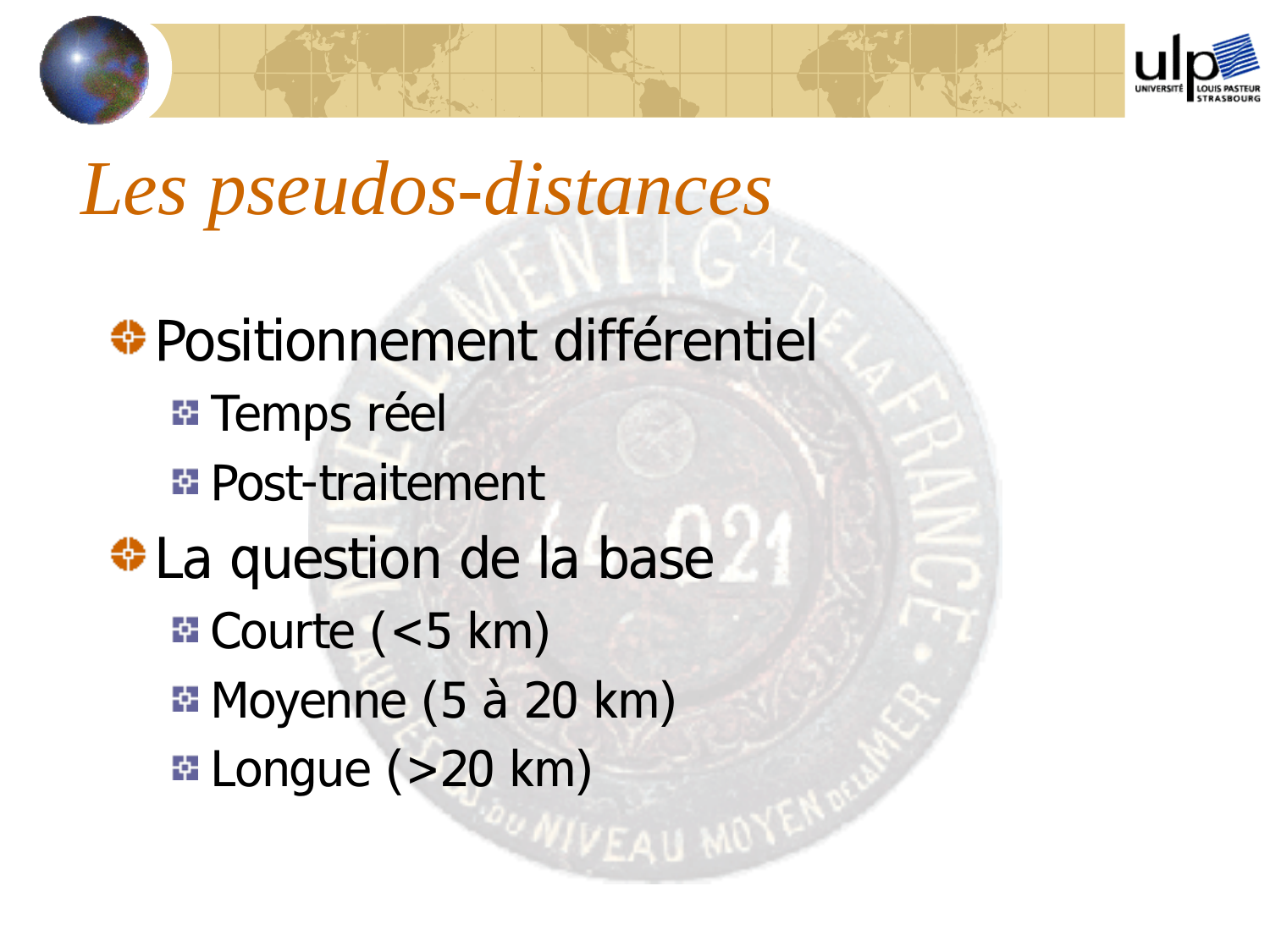

# Les pseudos-distances
Positionnement différentiel
Temps réel
Post-traitement
La question de la base
Courte (<5 km)
Moyenne (5 à 20 km)
Longue (>20 km)